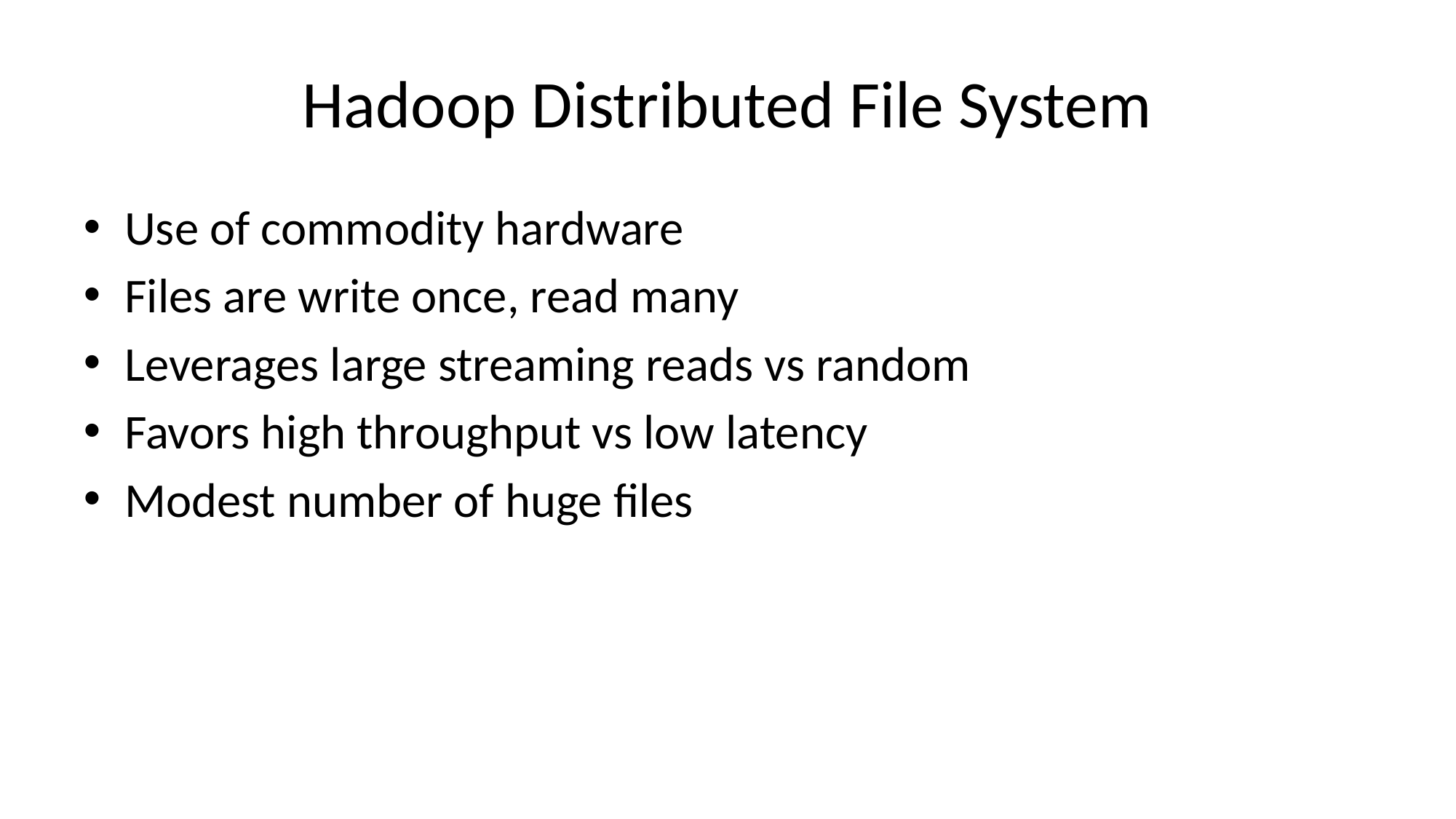

# Hadoop Distributed File System
Use of commodity hardware
Files are write once, read many
Leverages large streaming reads vs random
Favors high throughput vs low latency
Modest number of huge files